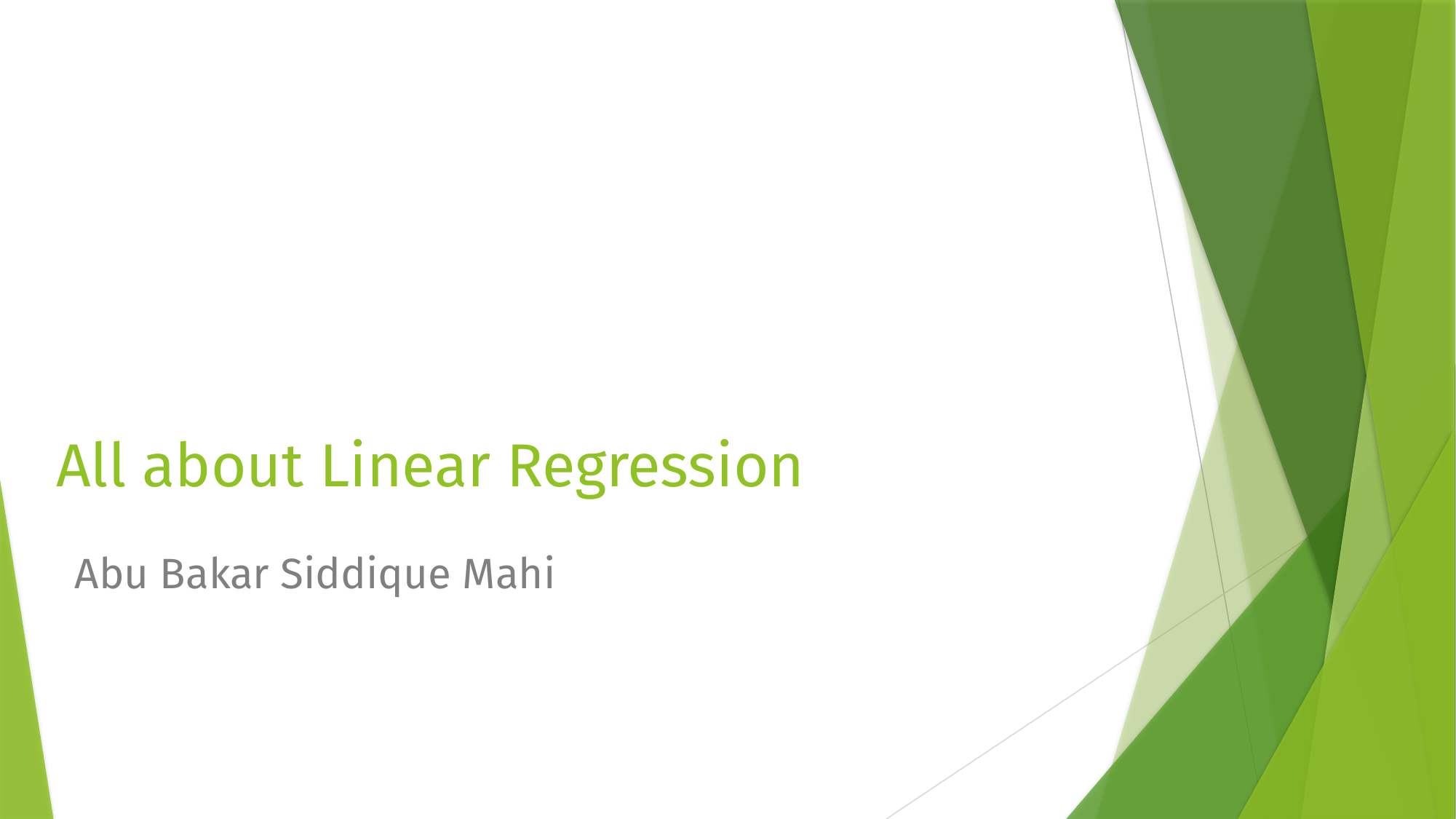

# All about Linear Regression
Abu Bakar Siddique Mahi